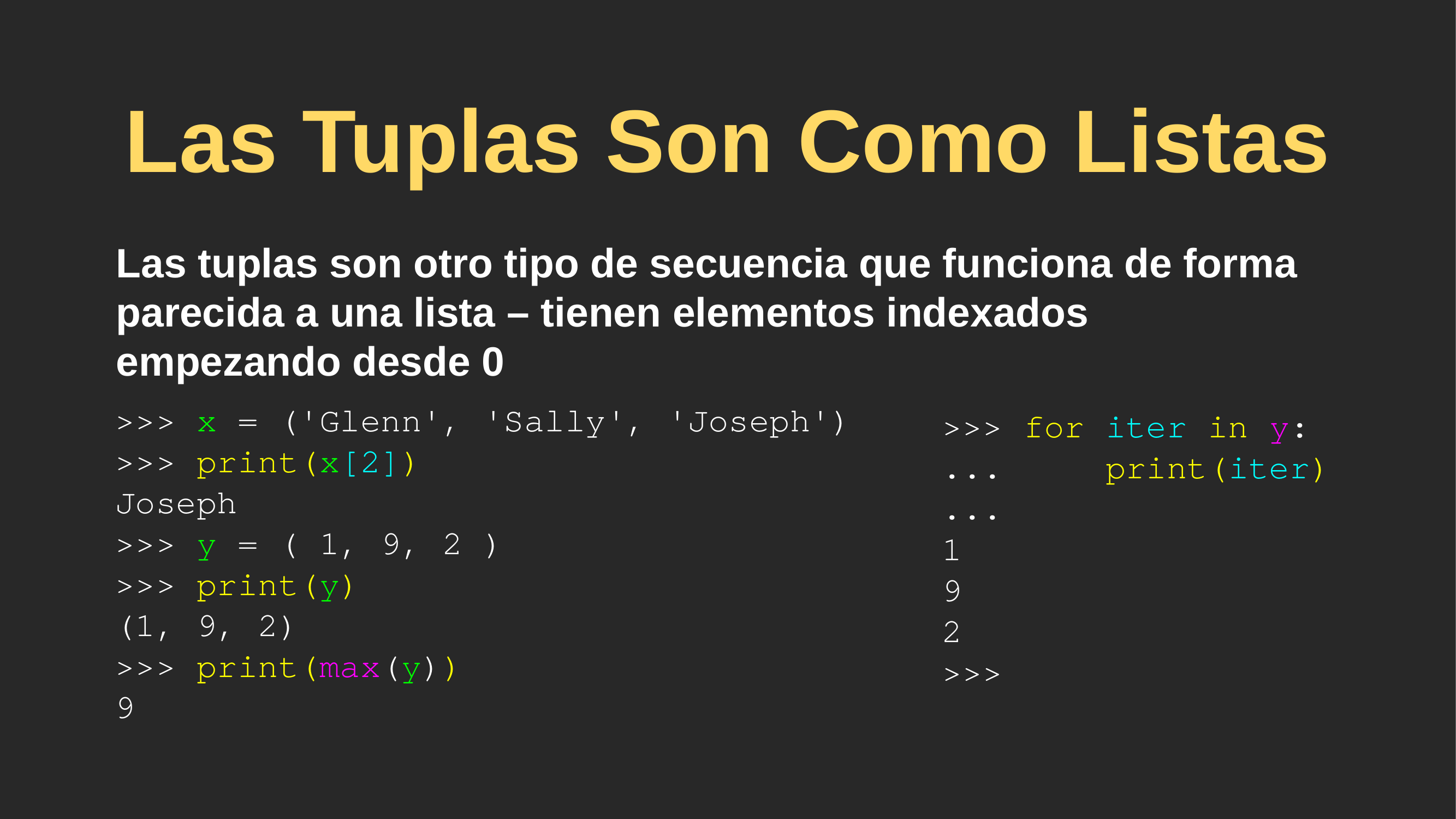

# Las Tuplas Son Como Listas
Las tuplas son otro tipo de secuencia que funciona de forma parecida a una lista – tienen elementos indexados empezando desde 0
>>> for iter in y:
...     print(iter)
...
1
9
2
>>>
>>> x = ('Glenn', 'Sally', 'Joseph')
>>> print(x[2])
Joseph
>>> y = ( 1, 9, 2 )
>>> print(y)
(1, 9, 2)
>>> print(max(y))
9